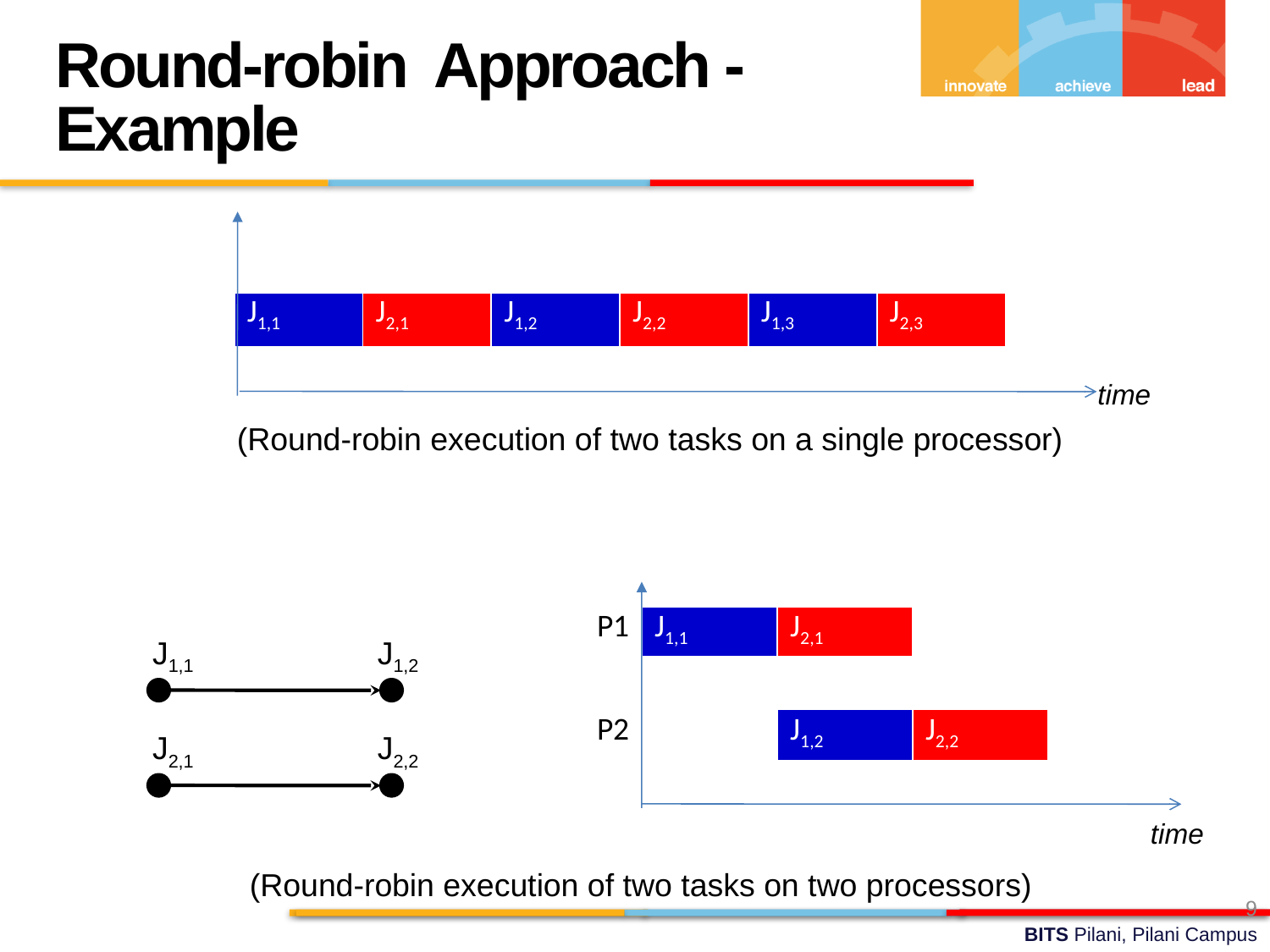

Round-robin  Approach - Example
|  |  |  |  |  |  |  |
| --- | --- | --- | --- | --- | --- | --- |
|  | J1,1 | J2,1 | J1,2 | J2,2 | J1,3 | J2,3 |
|  |  |  |  |  |  |  |
|  |  |  |  |  |  |  |
time
(Round-robin execution of two tasks on a single processor)
| P1 | J1,1 | J2,1 |  |
| --- | --- | --- | --- |
|  |  |  |  |
| P2 |  | J1,2 | J2,2 |
|  |  |  |  |
|  |  |  |  |
J1,1
J1,2

J2,1
J2,2

time
(Round-robin execution of two tasks on two processors)
9